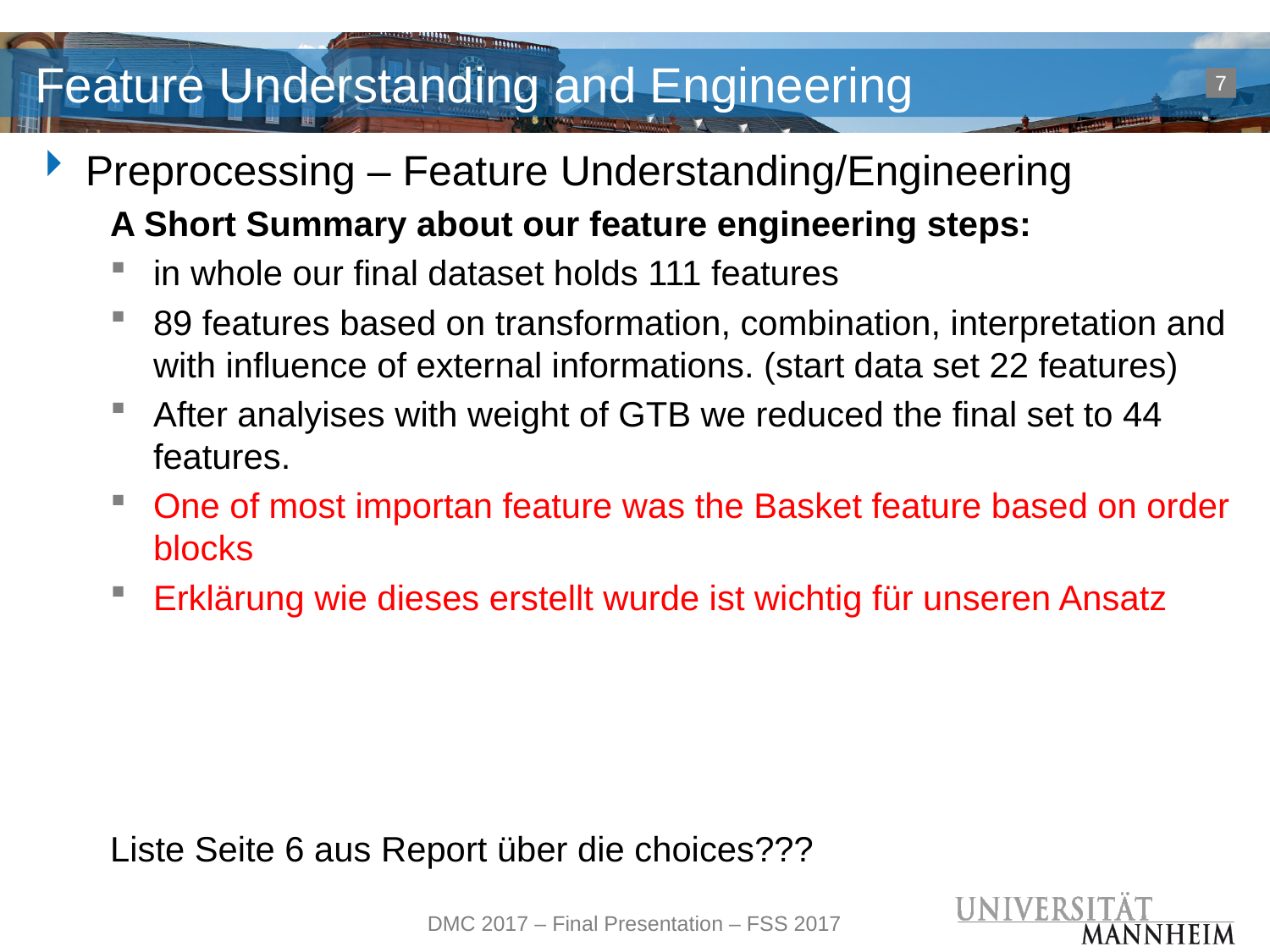

# Feature Understanding and Engineering
7
Preprocessing – Feature Understanding/Engineering
A Short Summary about our feature engineering steps:
in whole our final dataset holds 111 features
89 features based on transformation, combination, interpretation and with influence of external informations. (start data set 22 features)
After analyises with weight of GTB we reduced the final set to 44 features.
One of most importan feature was the Basket feature based on order blocks
Erklärung wie dieses erstellt wurde ist wichtig für unseren Ansatz

Liste Seite 6 aus Report über die choices???

DMC 2017 – Final Presentation – FSS 2017